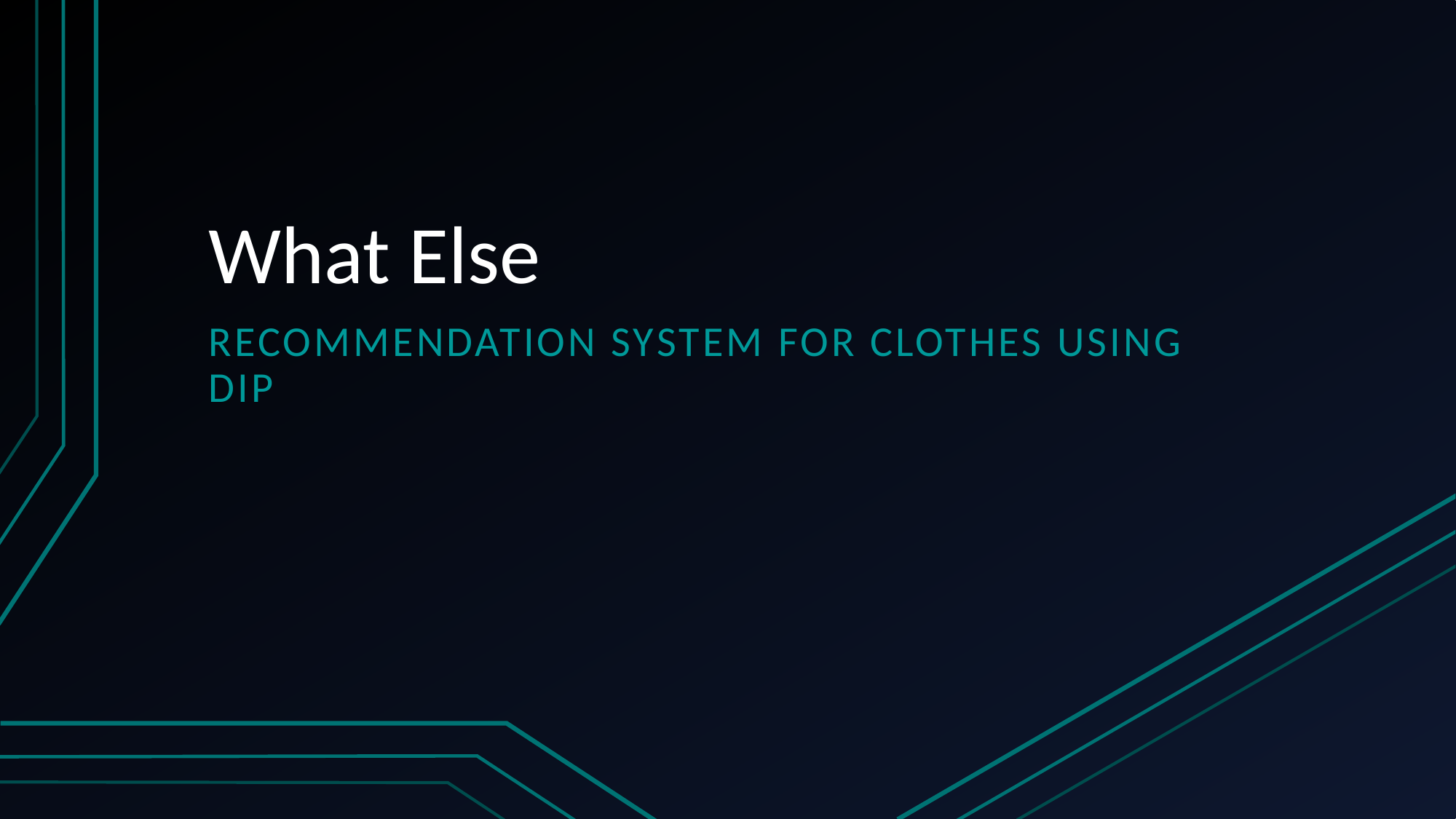

# What Else
recommendation system for clothes using dip